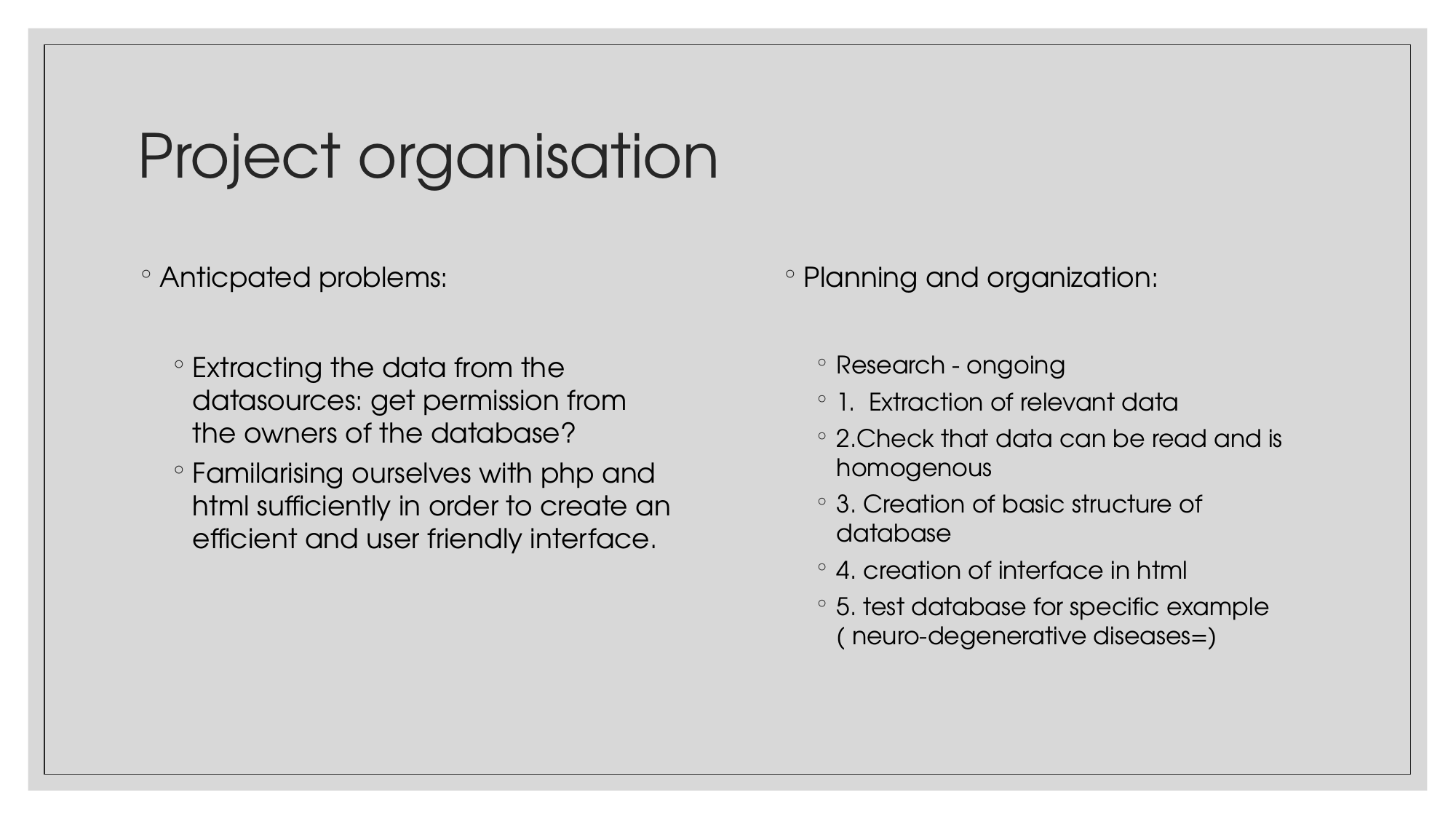

# Project organisation
Anticpated problems:

Extracting the data from the datasources: get permission from the owners of the database?
Familarising ourselves with php and html sufficiently in order to create an efficient and user friendly interface.

Planning and organization:

Research - ongoing
1.  Extraction of relevant data
2.Check that data can be read and is homogenous
3. Creation of basic structure of database
4. creation of interface in html
5. test database for specific example ( neuro-degenerative diseases=)